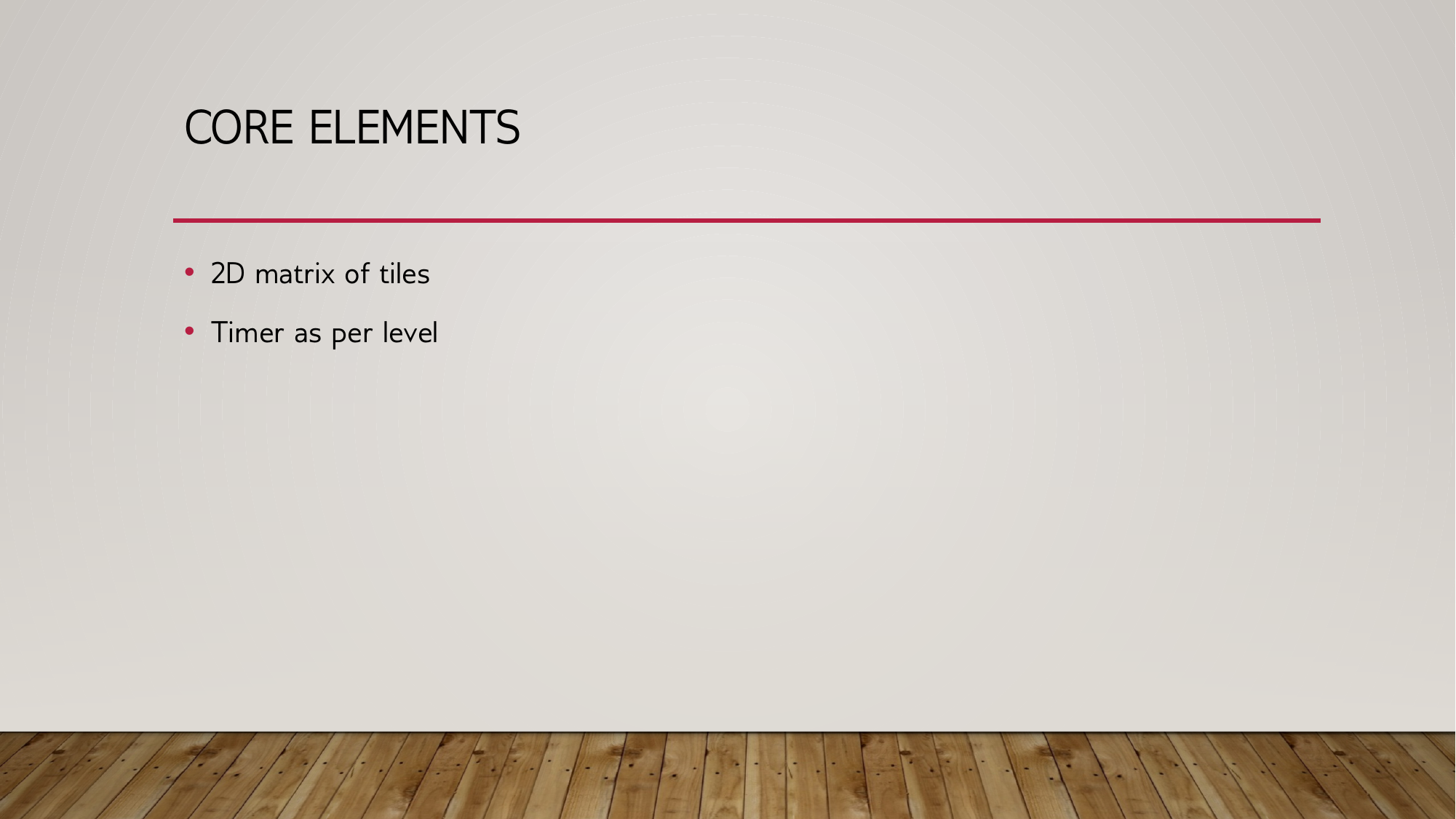

# core elements
2D matrix of tiles
Timer as per level